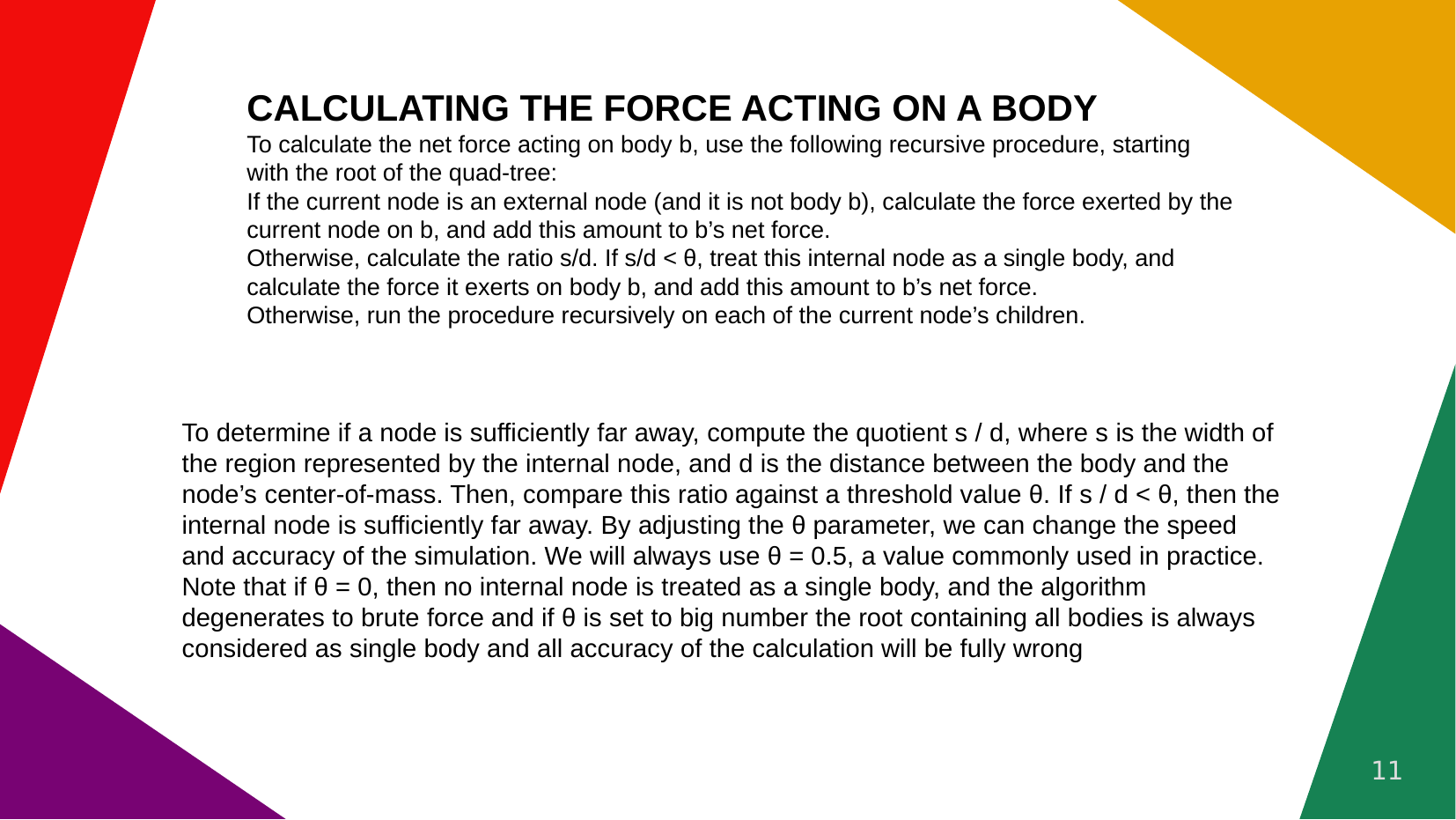

CALCULATING THE FORCE ACTING ON A BODY
To calculate the net force acting on body b, use the following recursive procedure, starting with the root of the quad-tree:
If the current node is an external node (and it is not body b), calculate the force exerted by the current node on b, and add this amount to b’s net force.
Otherwise, calculate the ratio s/d. If s/d < θ, treat this internal node as a single body, and calculate the force it exerts on body b, and add this amount to b’s net force.
Otherwise, run the procedure recursively on each of the current node’s children.

To determine if a node is sufficiently far away, compute the quotient s / d, where s is the width of the region represented by the internal node, and d is the distance between the body and the node’s center-of-mass. Then, compare this ratio against a threshold value θ. If s / d < θ, then the internal node is sufficiently far away. By adjusting the θ parameter, we can change the speed and accuracy of the simulation. We will always use θ = 0.5, a value commonly used in practice. Note that if θ = 0, then no internal node is treated as a single body, and the algorithm degenerates to brute force and if θ is set to big number the root containing all bodies is always considered as single body and all accuracy of the calculation will be fully wrong
11